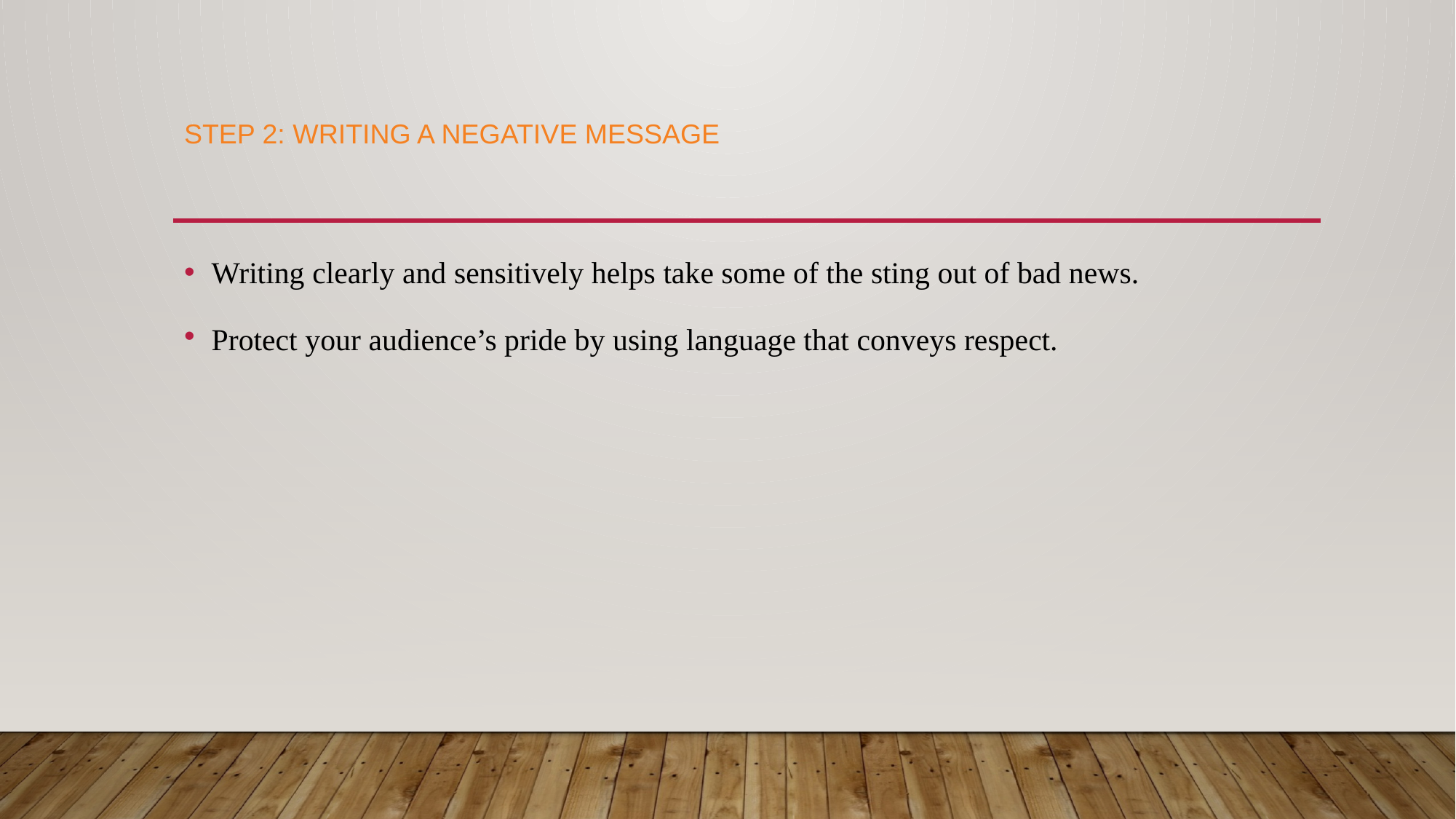

# STEP 2: writing A negative Message
Writing clearly and sensitively helps take some of the sting out of bad news.
Protect your audience’s pride by using language that conveys respect.